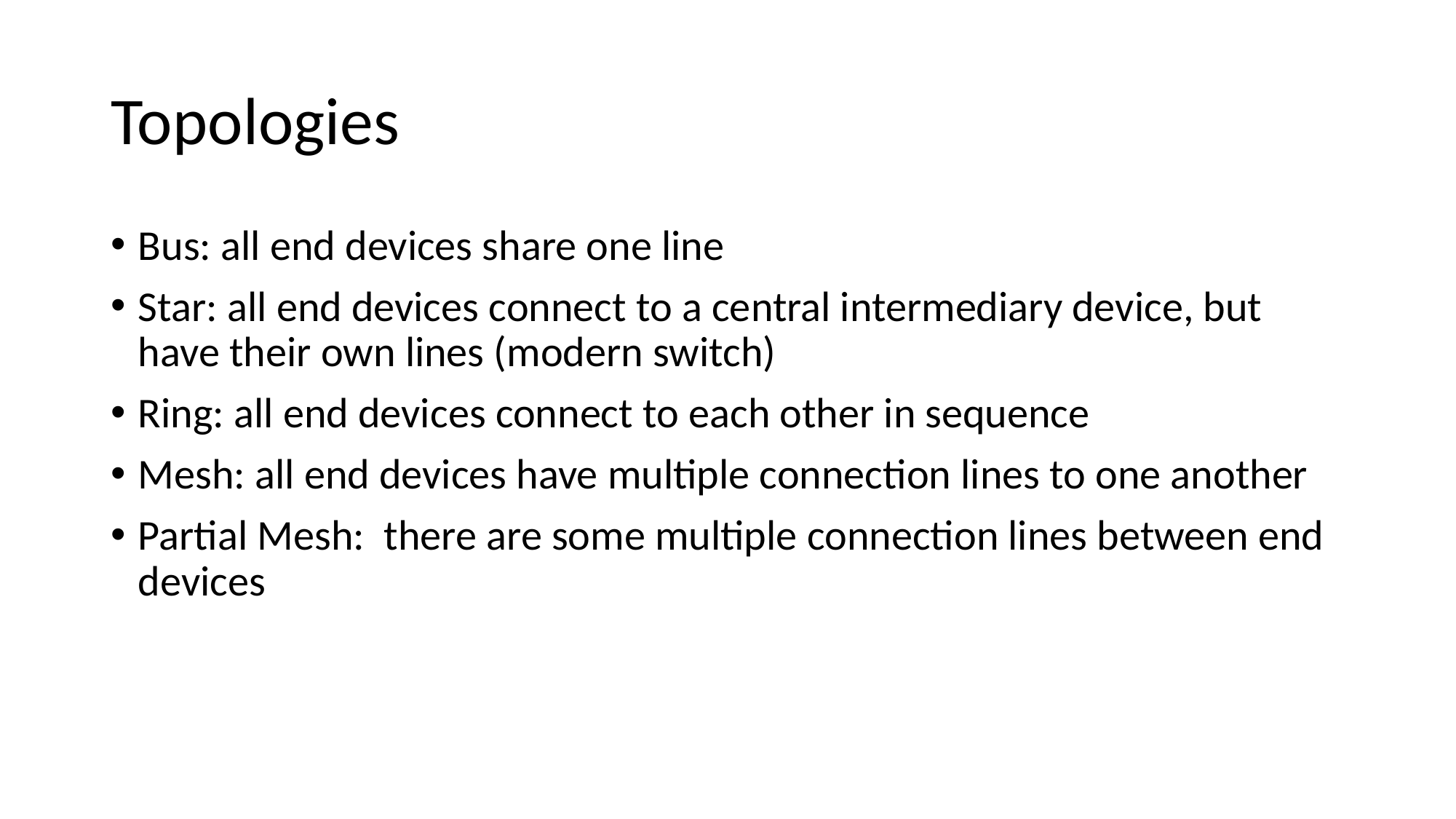

# Topologies
Bus: all end devices share one line
Star: all end devices connect to a central intermediary device, but have their own lines (modern switch)
Ring: all end devices connect to each other in sequence
Mesh: all end devices have multiple connection lines to one another
Partial Mesh:  there are some multiple connection lines between end devices